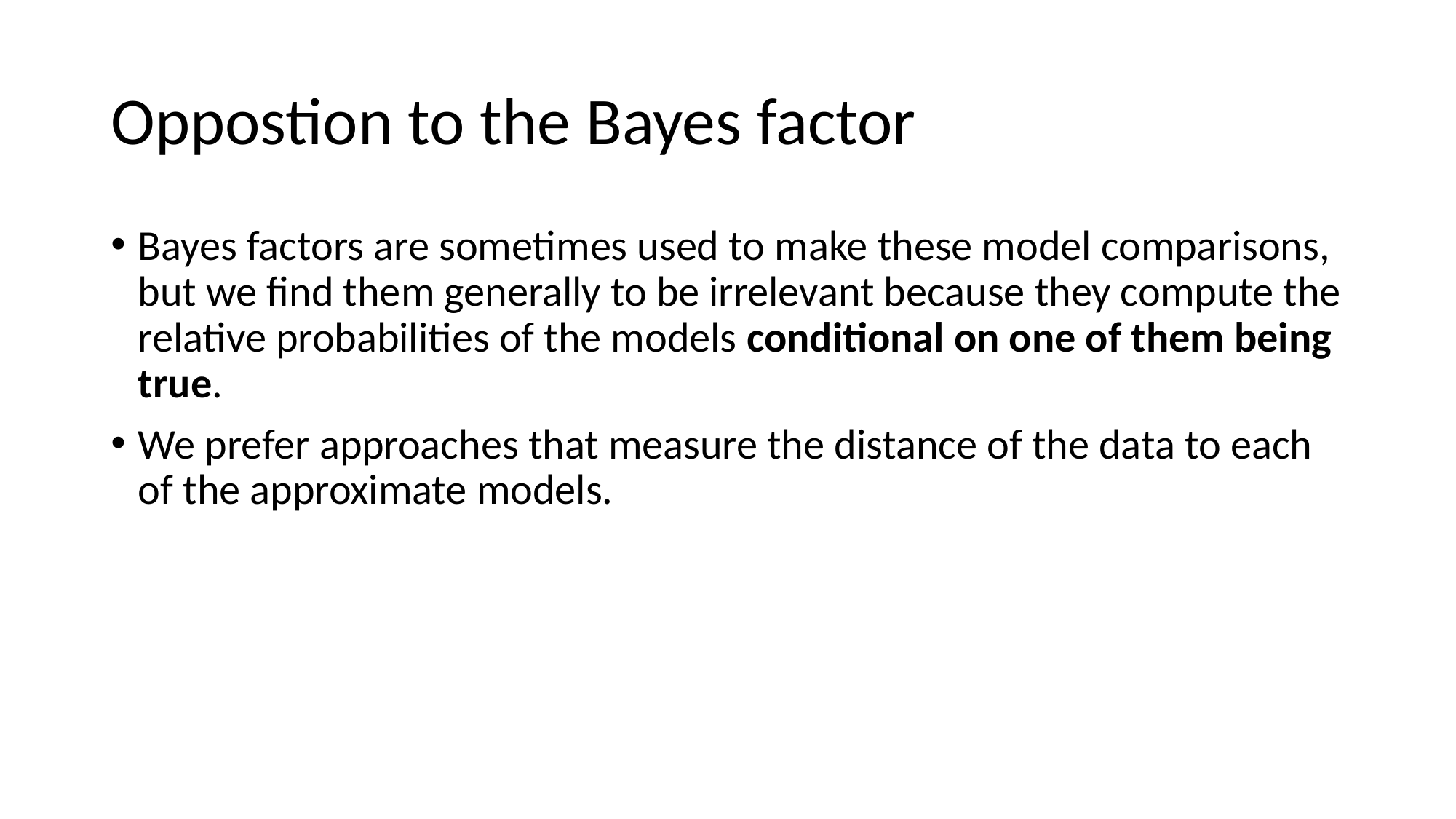

# Oppostion to the Bayes factor
Bayes factors are sometimes used to make these model comparisons, but we find them generally to be irrelevant because they compute the relative probabilities of the models conditional on one of them being true.
We prefer approaches that measure the distance of the data to each of the approximate models.